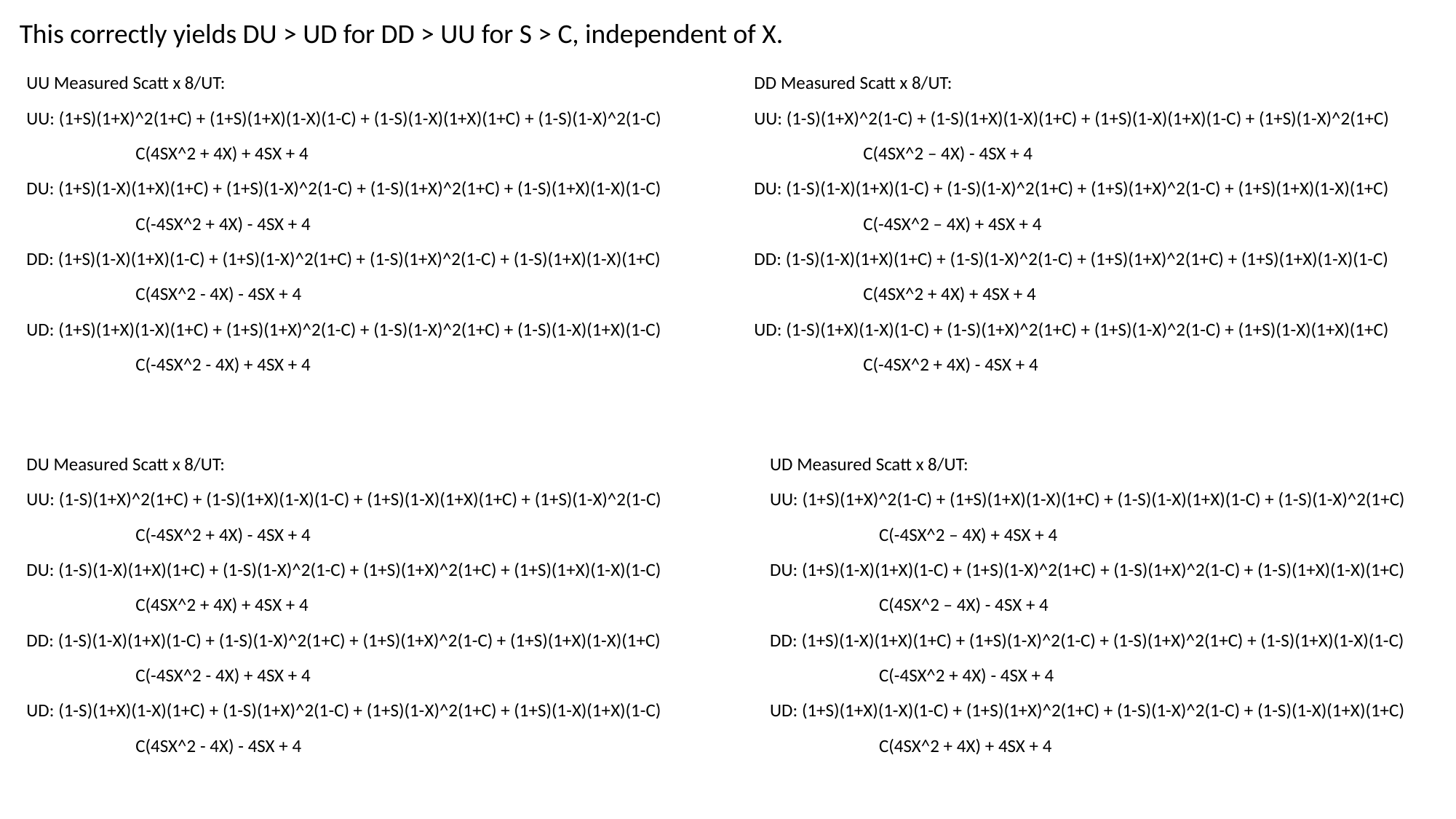

This correctly yields DU > UD for DD > UU for S > C, independent of X.
UU Measured Scatt x 8/UT:
UU: (1+S)(1+X)^2(1+C) + (1+S)(1+X)(1-X)(1-C) + (1-S)(1-X)(1+X)(1+C) + (1-S)(1-X)^2(1-C)
	C(4SX^2 + 4X) + 4SX + 4
DU: (1+S)(1-X)(1+X)(1+C) + (1+S)(1-X)^2(1-C) + (1-S)(1+X)^2(1+C) + (1-S)(1+X)(1-X)(1-C)
 	C(-4SX^2 + 4X) - 4SX + 4
DD: (1+S)(1-X)(1+X)(1-C) + (1+S)(1-X)^2(1+C) + (1-S)(1+X)^2(1-C) + (1-S)(1+X)(1-X)(1+C)
 	C(4SX^2 - 4X) - 4SX + 4
UD: (1+S)(1+X)(1-X)(1+C) + (1+S)(1+X)^2(1-C) + (1-S)(1-X)^2(1+C) + (1-S)(1-X)(1+X)(1-C)
	C(-4SX^2 - 4X) + 4SX + 4
DD Measured Scatt x 8/UT:
UU: (1-S)(1+X)^2(1-C) + (1-S)(1+X)(1-X)(1+C) + (1+S)(1-X)(1+X)(1-C) + (1+S)(1-X)^2(1+C)
	C(4SX^2 – 4X) - 4SX + 4
DU: (1-S)(1-X)(1+X)(1-C) + (1-S)(1-X)^2(1+C) + (1+S)(1+X)^2(1-C) + (1+S)(1+X)(1-X)(1+C)
 	C(-4SX^2 – 4X) + 4SX + 4
DD: (1-S)(1-X)(1+X)(1+C) + (1-S)(1-X)^2(1-C) + (1+S)(1+X)^2(1+C) + (1+S)(1+X)(1-X)(1-C)
 	C(4SX^2 + 4X) + 4SX + 4
UD: (1-S)(1+X)(1-X)(1-C) + (1-S)(1+X)^2(1+C) + (1+S)(1-X)^2(1-C) + (1+S)(1-X)(1+X)(1+C)
	C(-4SX^2 + 4X) - 4SX + 4
DU Measured Scatt x 8/UT:
UU: (1-S)(1+X)^2(1+C) + (1-S)(1+X)(1-X)(1-C) + (1+S)(1-X)(1+X)(1+C) + (1+S)(1-X)^2(1-C)
	C(-4SX^2 + 4X) - 4SX + 4
DU: (1-S)(1-X)(1+X)(1+C) + (1-S)(1-X)^2(1-C) + (1+S)(1+X)^2(1+C) + (1+S)(1+X)(1-X)(1-C)
 	C(4SX^2 + 4X) + 4SX + 4
DD: (1-S)(1-X)(1+X)(1-C) + (1-S)(1-X)^2(1+C) + (1+S)(1+X)^2(1-C) + (1+S)(1+X)(1-X)(1+C)
 	C(-4SX^2 - 4X) + 4SX + 4
UD: (1-S)(1+X)(1-X)(1+C) + (1-S)(1+X)^2(1-C) + (1+S)(1-X)^2(1+C) + (1+S)(1-X)(1+X)(1-C)
	C(4SX^2 - 4X) - 4SX + 4
UD Measured Scatt x 8/UT:
UU: (1+S)(1+X)^2(1-C) + (1+S)(1+X)(1-X)(1+C) + (1-S)(1-X)(1+X)(1-C) + (1-S)(1-X)^2(1+C)
	C(-4SX^2 – 4X) + 4SX + 4
DU: (1+S)(1-X)(1+X)(1-C) + (1+S)(1-X)^2(1+C) + (1-S)(1+X)^2(1-C) + (1-S)(1+X)(1-X)(1+C)
 	C(4SX^2 – 4X) - 4SX + 4
DD: (1+S)(1-X)(1+X)(1+C) + (1+S)(1-X)^2(1-C) + (1-S)(1+X)^2(1+C) + (1-S)(1+X)(1-X)(1-C)
 	C(-4SX^2 + 4X) - 4SX + 4
UD: (1+S)(1+X)(1-X)(1-C) + (1+S)(1+X)^2(1+C) + (1-S)(1-X)^2(1-C) + (1-S)(1-X)(1+X)(1+C)
	C(4SX^2 + 4X) + 4SX + 4